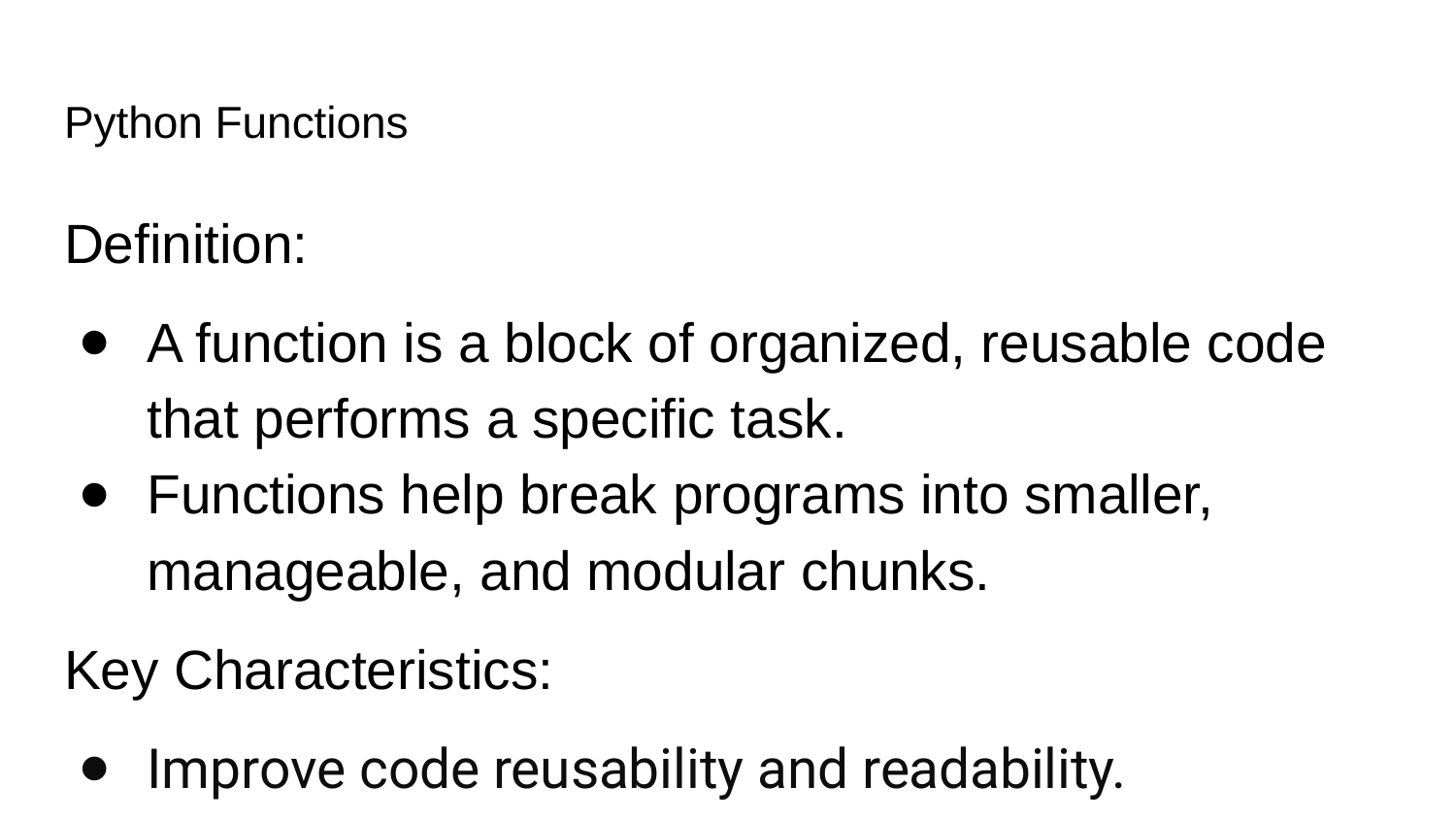

# Python Functions

Definition:
A function is a block of organized, reusable code that performs a specific task.
Functions help break programs into smaller, manageable, and modular chunks.
Key Characteristics:
Improve code reusability and readability.